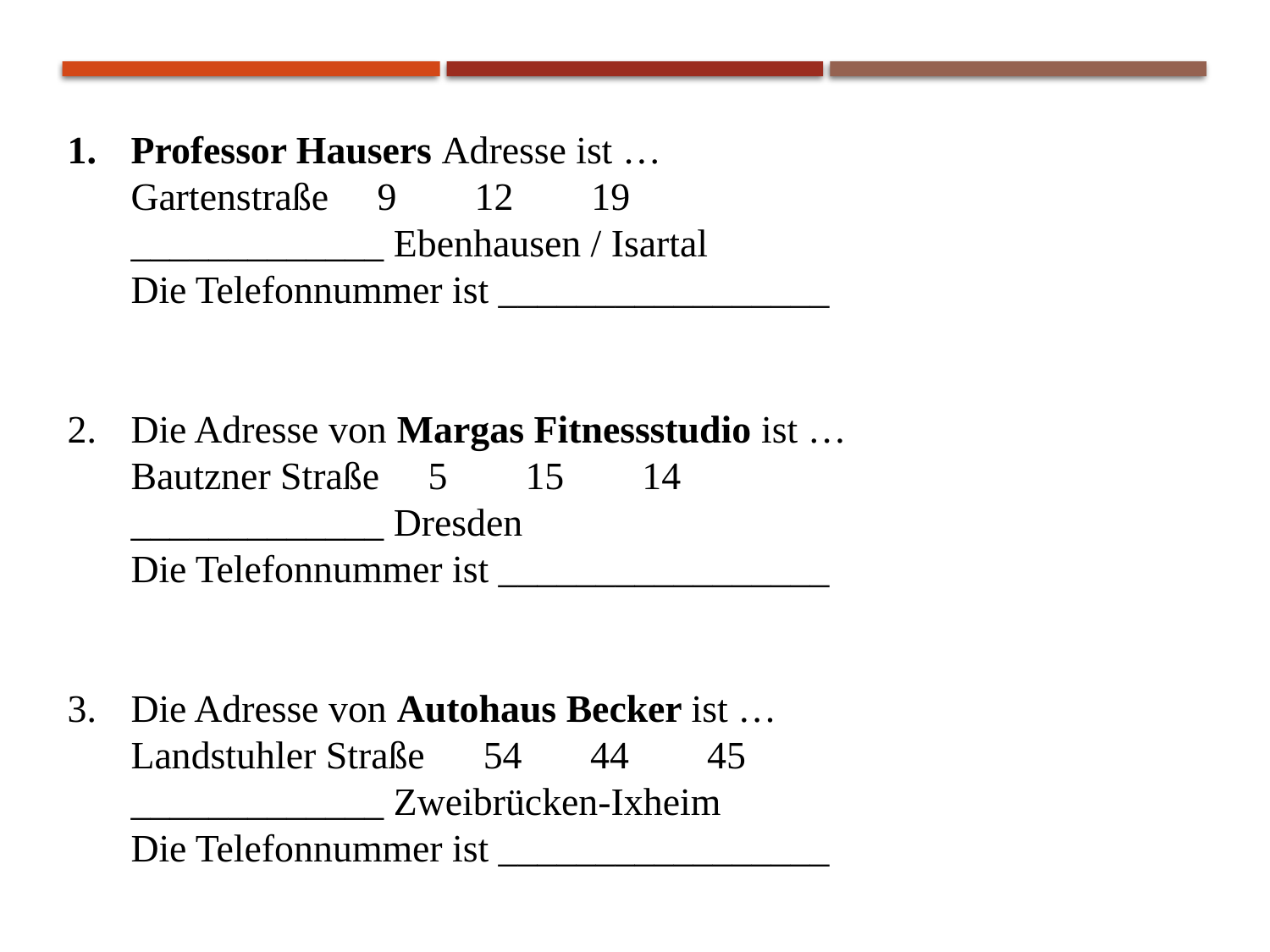

Professor Hausers Adresse ist …
Gartenstraße     9        12        19
_____________ Ebenhausen / Isartal
Die Telefonnummer ist _________________
Die Adresse von Margas Fitnessstudio ist …
Bautzner Straße     5        15        14
_____________ Dresden
Die Telefonnummer ist _________________
Die Adresse von Autohaus Becker ist …
Landstuhler Straße      54       44        45
_____________ Zweibrücken-Ixheim
Die Telefonnummer ist _________________